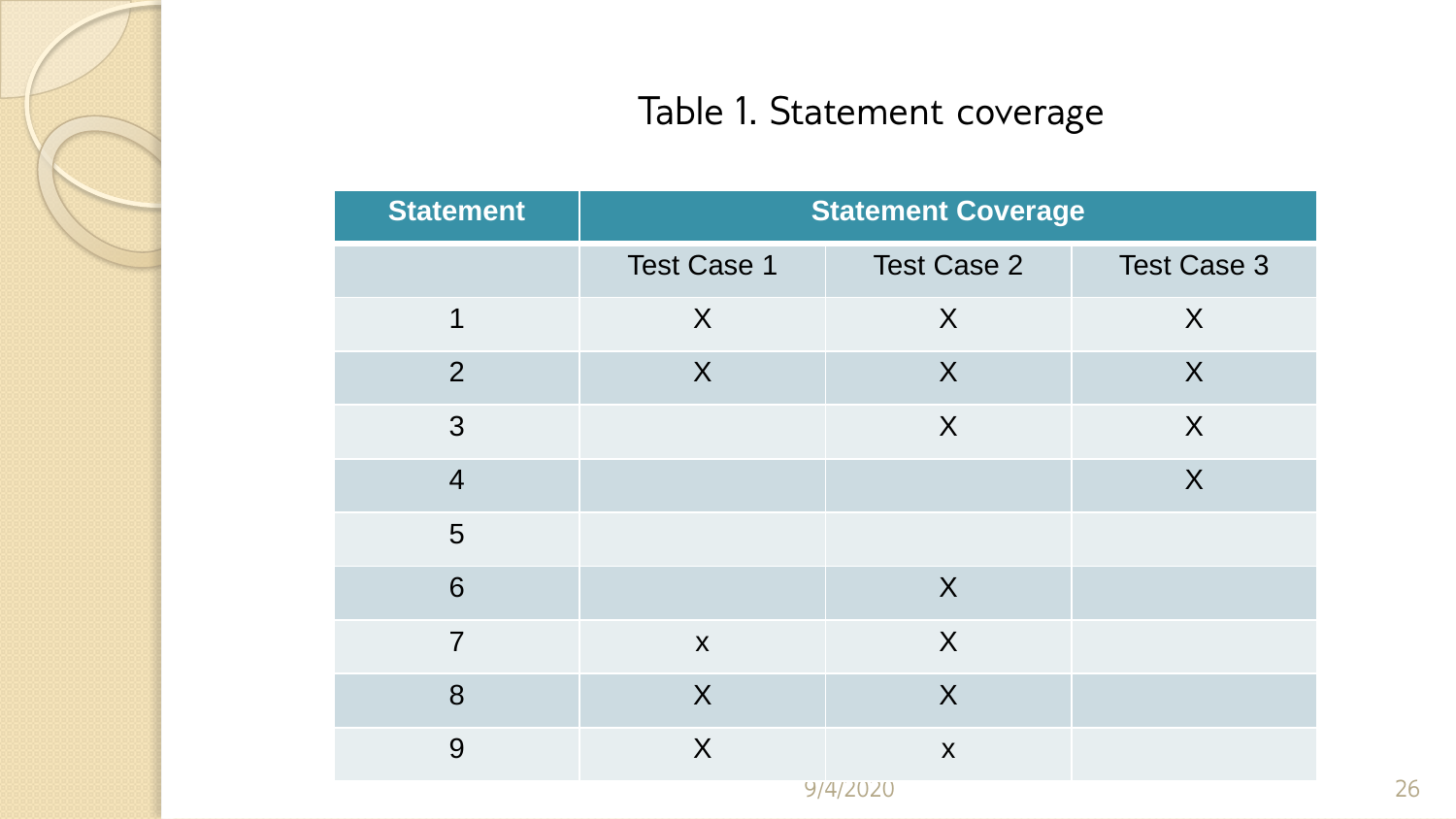

Table 1. Statement coverage

| Statement | Statement Coverage |  |  |
| --- | --- | --- | --- |
|  | Test Case 1 | Test Case 2 | Test Case 3 |
| 1 | X | X | X |
| 2 | X | X | X |
| 3 |  | X | X |
| 4 |  |  | X |
| 5 |  |  |  |
| 6 |  | X |  |
| 7 | x | X |  |
| 8 | X | X |  |
| 9 | X | x |  |
9/4/2020
26